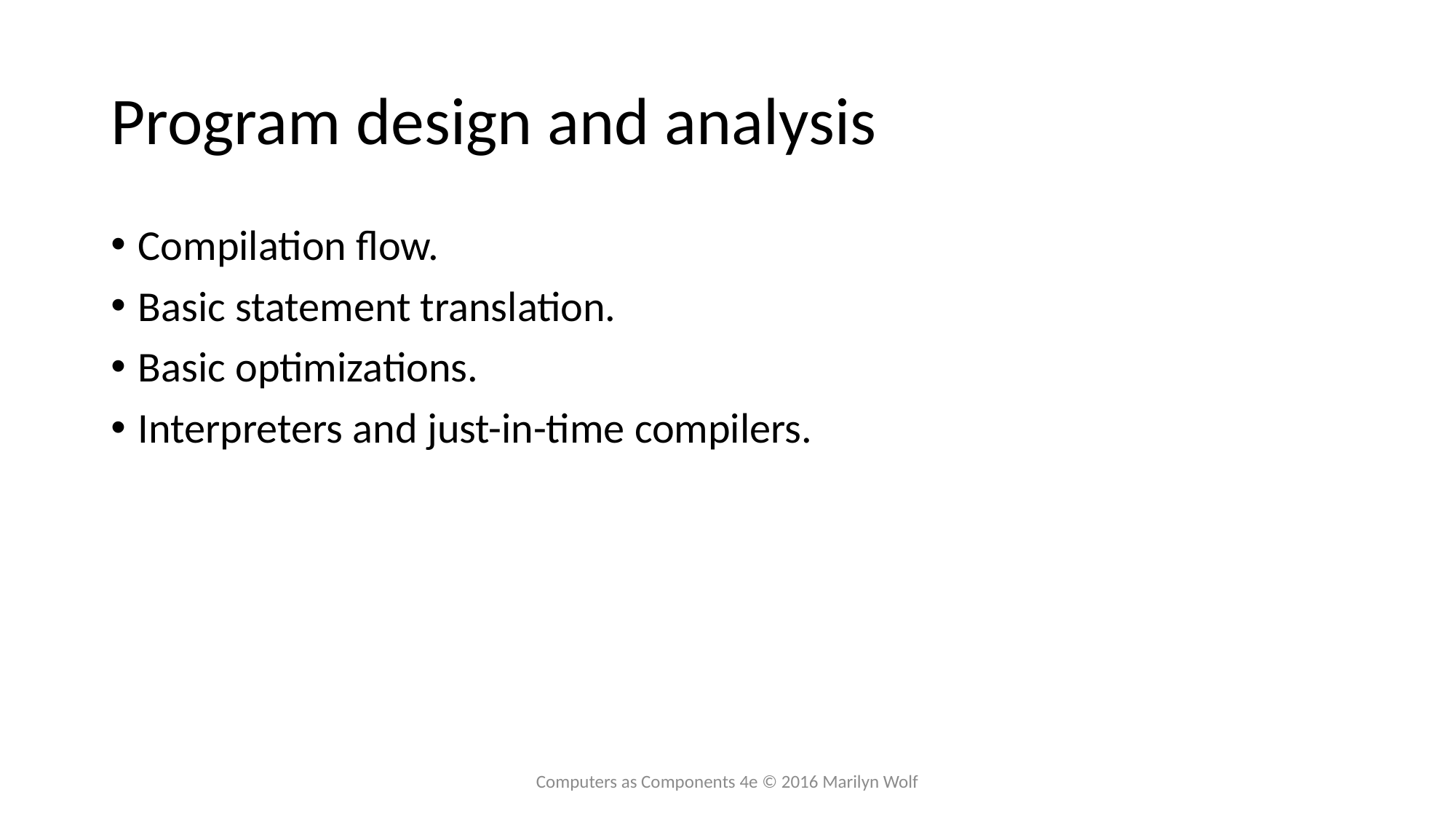

# Program design and analysis
Compilation flow.
Basic statement translation.
Basic optimizations.
Interpreters and just-in-time compilers.
Computers as Components 4e © 2016 Marilyn Wolf